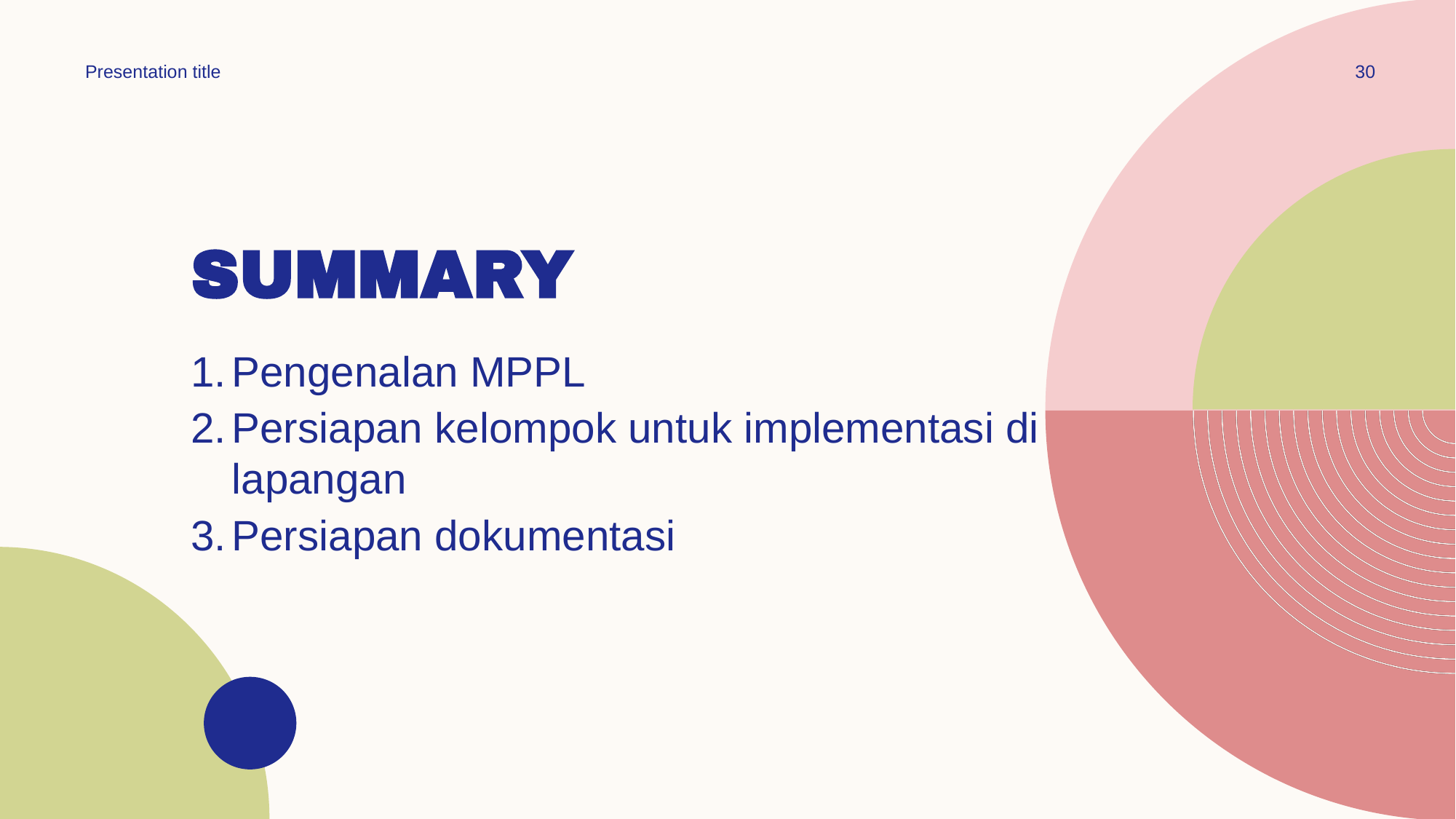

Presentation title
30
# SUMMARY
Pengenalan MPPL
Persiapan kelompok untuk implementasi di lapangan
Persiapan dokumentasi